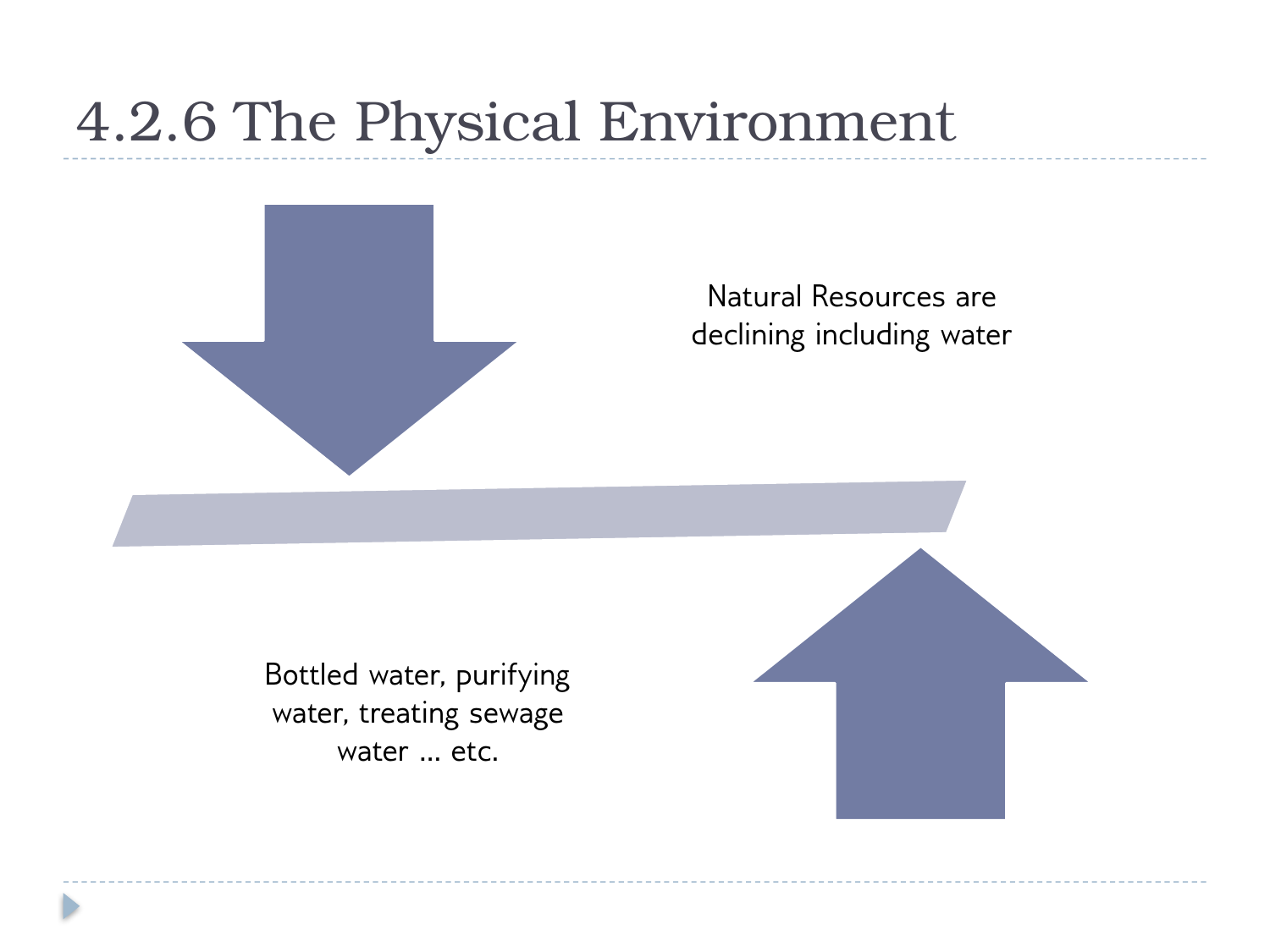

# 4.2.6 The Physical Environment
Natural Resources are declining including water
Bottled water, purifying water, treating sewage water … etc.